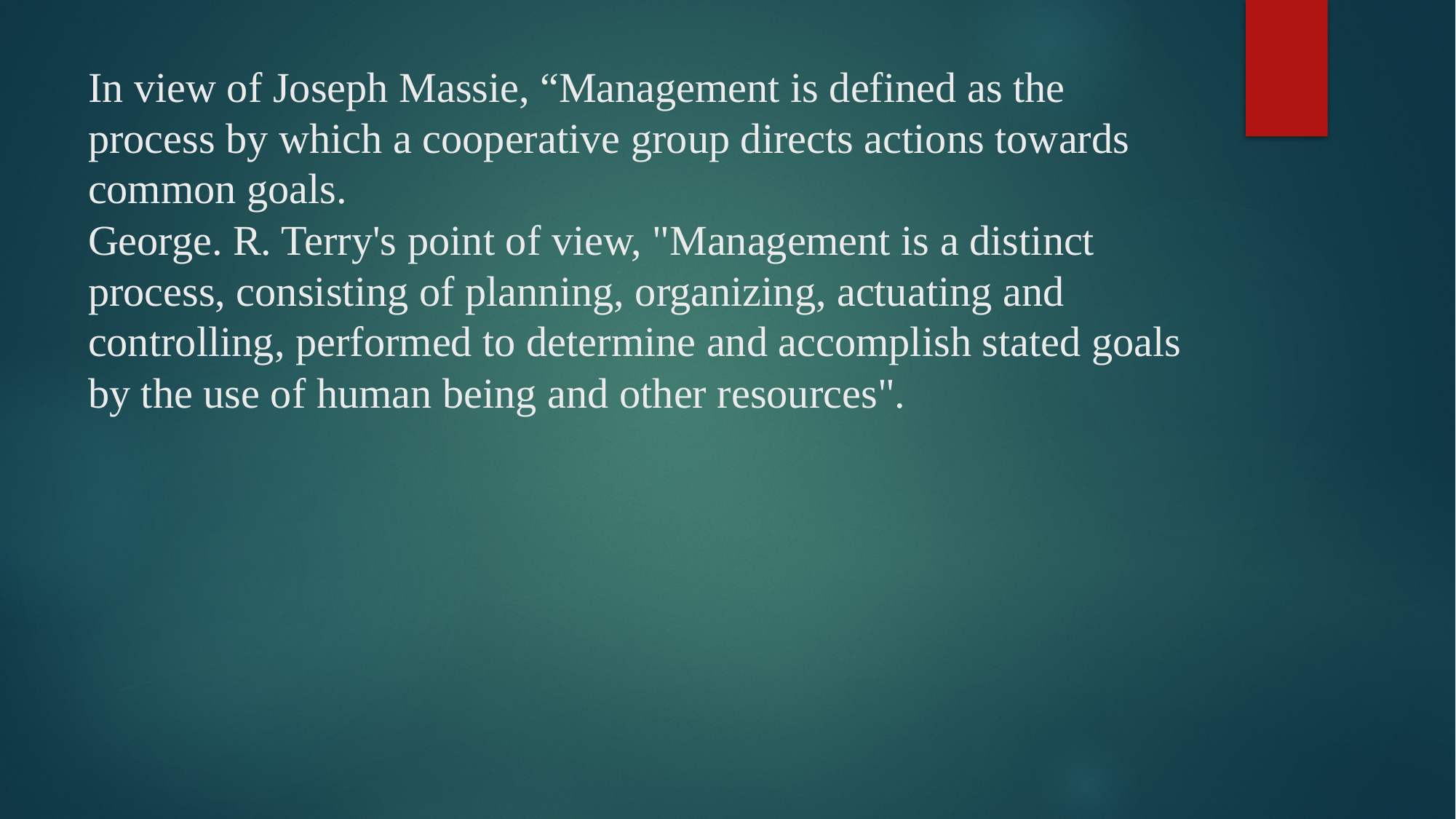

# In view of Joseph Massie, “Management is defined as the process by which a cooperative group directs actions towards common goals. George. R. Terry's point of view, "Management is a distinct process, consisting of planning, organizing, actuating and controlling, performed to determine and accomplish stated goals by the use of human being and other resources".